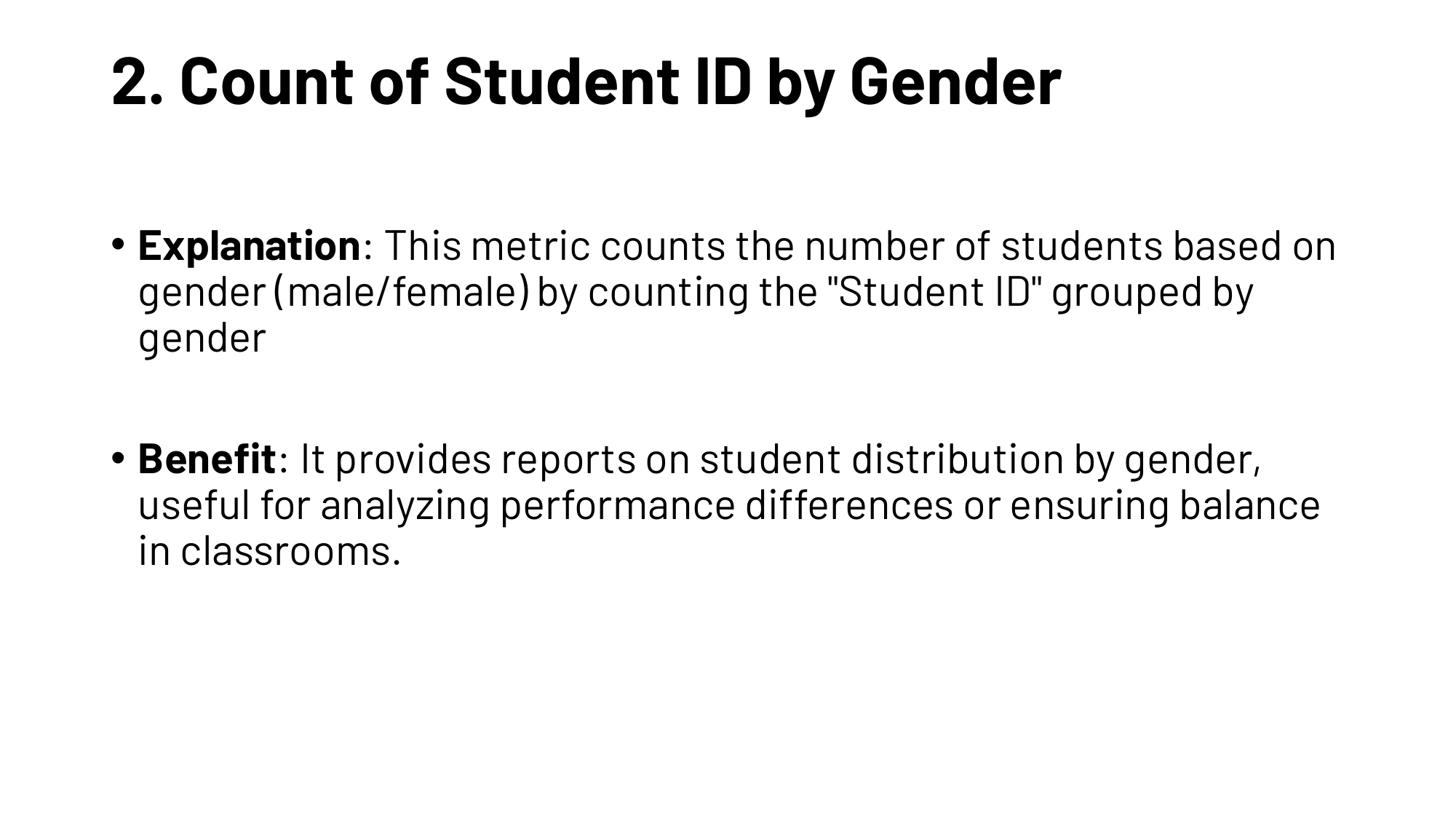

# 2. Count of Student ID by Gender
Explanation: This metric counts the number of students based on gender (male/female) by counting the "Student ID" grouped by gender

Benefit: It provides reports on student distribution by gender, useful for analyzing performance differences or ensuring balance in classrooms.